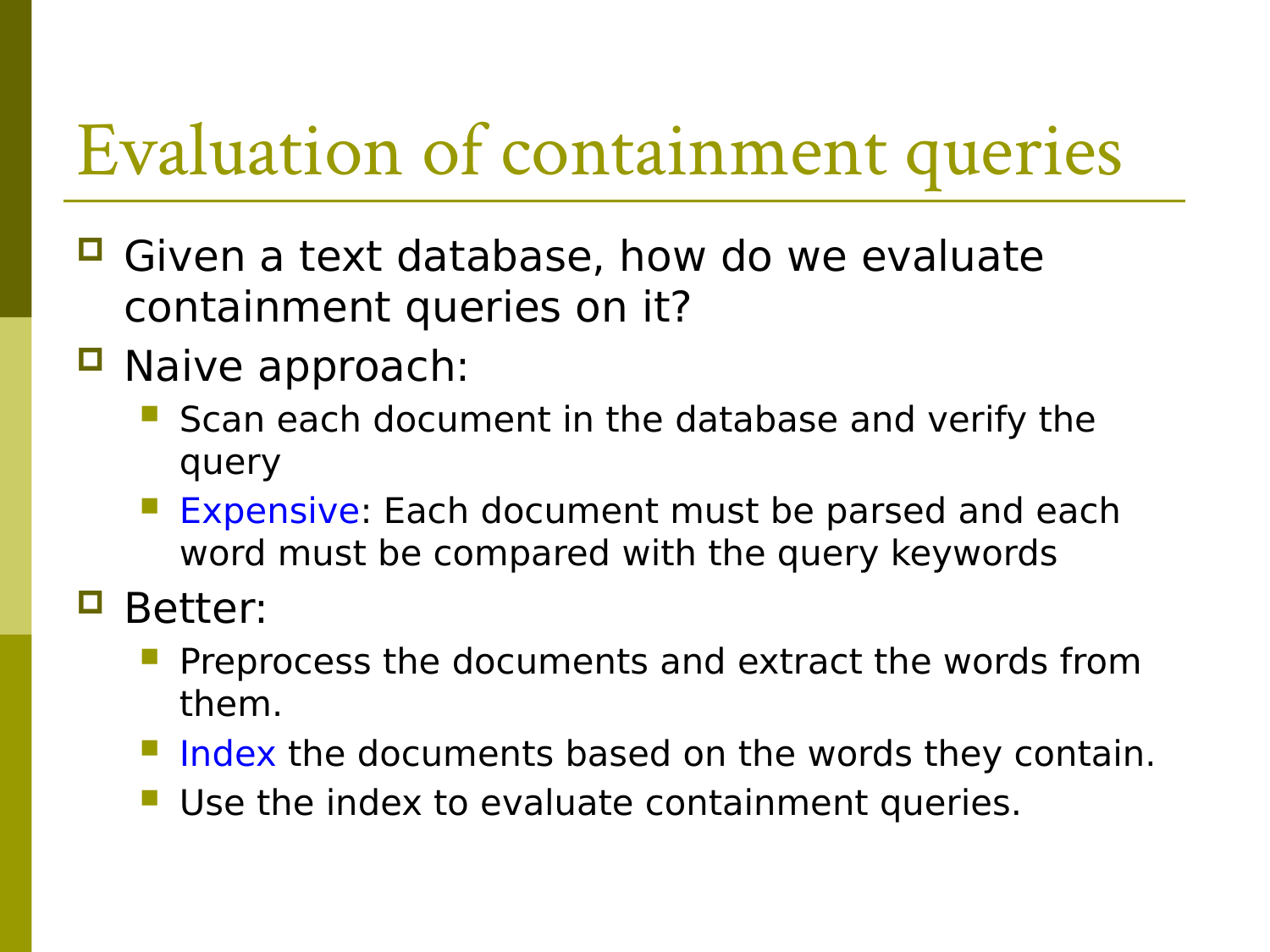

# Evaluation of containment queries
Given a text database, how do we evaluate containment queries on it?
Naive approach:
Scan each document in the database and verify the query
Expensive: Each document must be parsed and each word must be compared with the query keywords
Better:
Preprocess the documents and extract the words from them.
Index the documents based on the words they contain.
Use the index to evaluate containment queries.